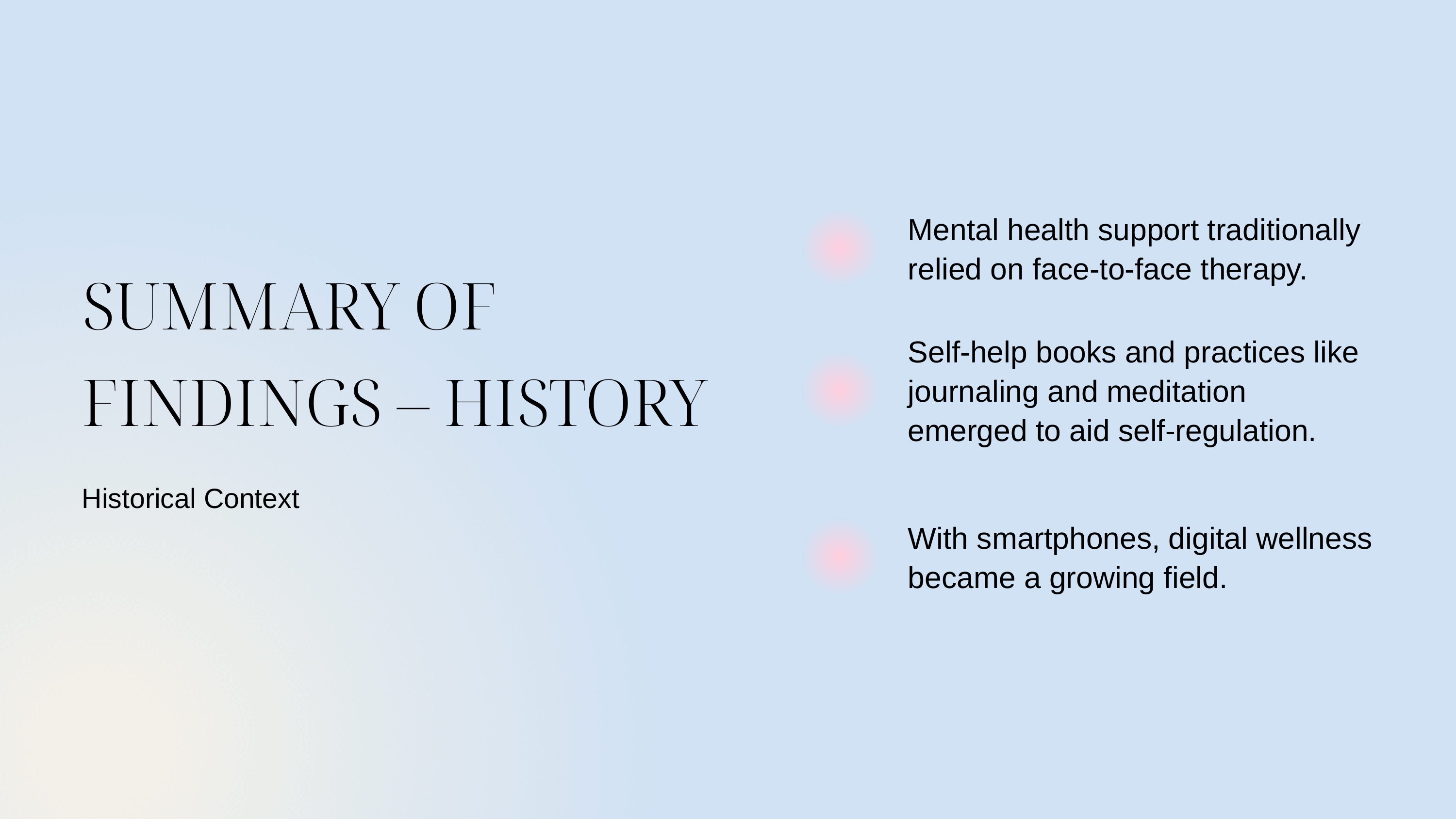

Mental health support traditionally relied on face-to-face therapy.
SUMMARY OF FINDINGS – HISTORY
Historical Context
Self-help books and practices like journaling and meditation emerged to aid self-regulation.

With smartphones, digital wellness became a growing field.